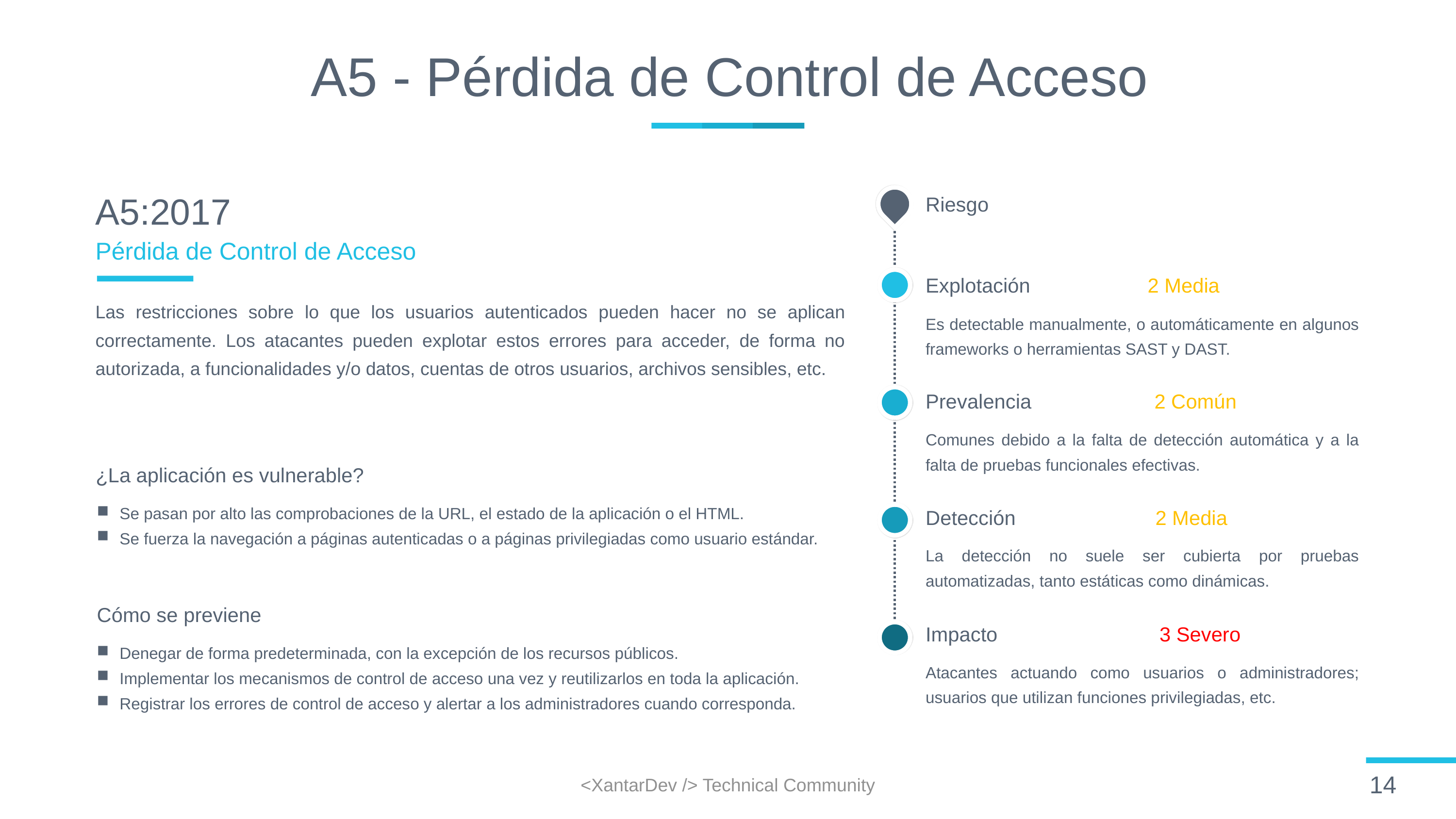

# A5 - Pérdida de Control de Acceso
A5:2017
Riesgo
Pérdida de Control de Acceso
Explotación                     2 Media
Las restricciones sobre lo que los usuarios autenticados pueden hacer no se aplican correctamente. Los atacantes pueden explotar estos errores para acceder, de forma no autorizada, a funcionalidades y/o datos, cuentas de otros usuarios, archivos sensibles, etc.
Es detectable manualmente, o automáticamente en algunos frameworks o herramientas SAST y DAST.
Prevalencia                      2 Común
Comunes debido a la falta de detección automática y a la falta de pruebas funcionales efectivas.
¿La aplicación es vulnerable?
Se pasan por alto las comprobaciones de la URL, el estado de la aplicación o el HTML.
Se fuerza la navegación a páginas autenticadas o a páginas privilegiadas como usuario estándar.
Detección                         2 Media
La detección no suele ser cubierta por pruebas automatizadas, tanto estáticas como dinámicas.
Cómo se previene
Impacto                             3 Severo
Denegar de forma predeterminada, con la excepción de los recursos públicos.
Implementar los mecanismos de control de acceso una vez y reutilizarlos en toda la aplicación.
Registrar los errores de control de acceso y alertar a los administradores cuando corresponda.
Atacantes actuando como usuarios o administradores; usuarios que utilizan funciones privilegiadas, etc.
<XantarDev /> Technical Community
14